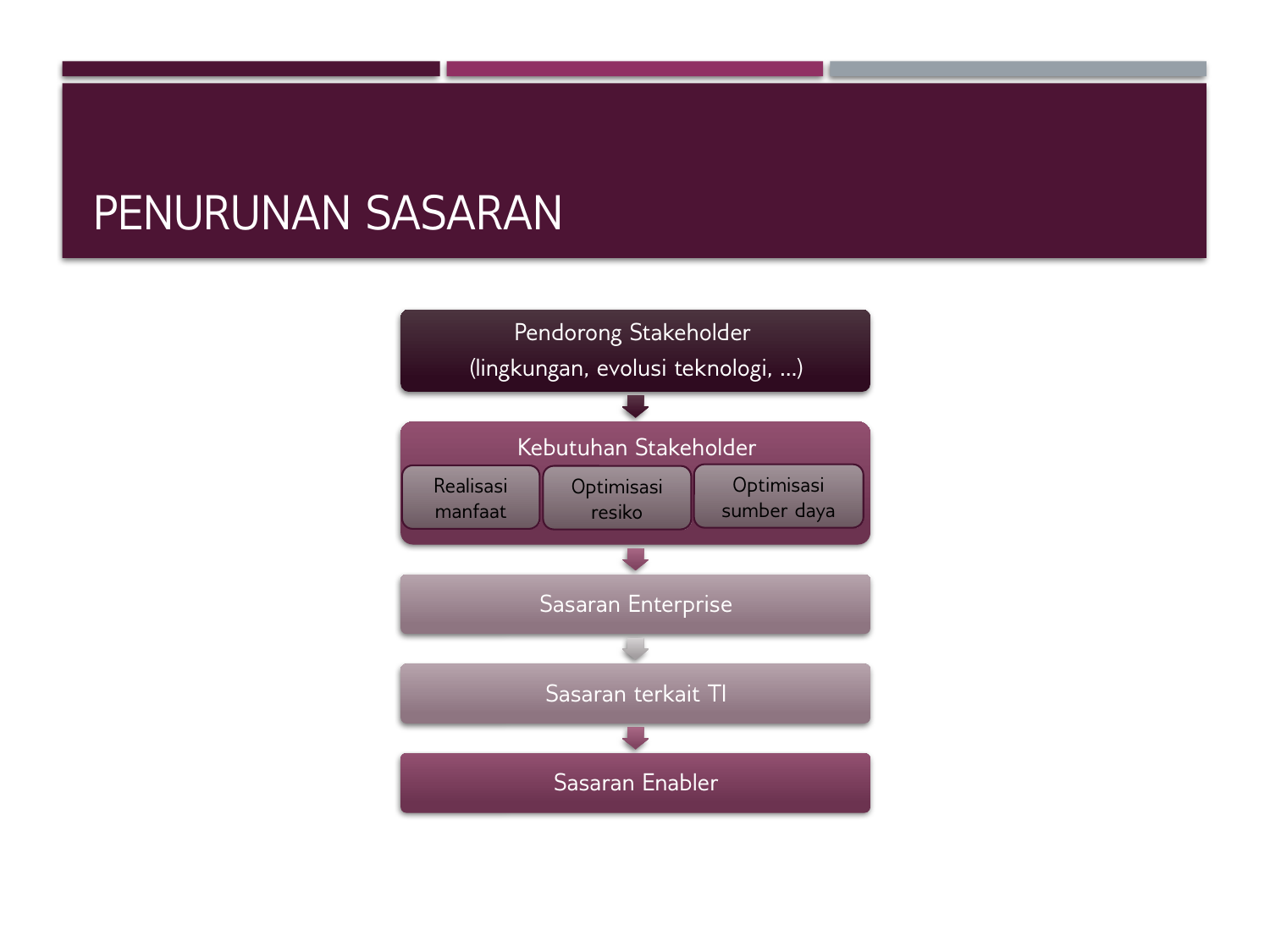

# Penurunan Sasaran
Pendorong Stakeholder
(lingkungan, evolusi teknologi, …)

Kebutuhan Stakeholder

Sasaran Enterprise

Sasaran terkait TI

Sasaran Enabler
Optimisasi sumber daya
Realisasi manfaat
Optimisasi resiko